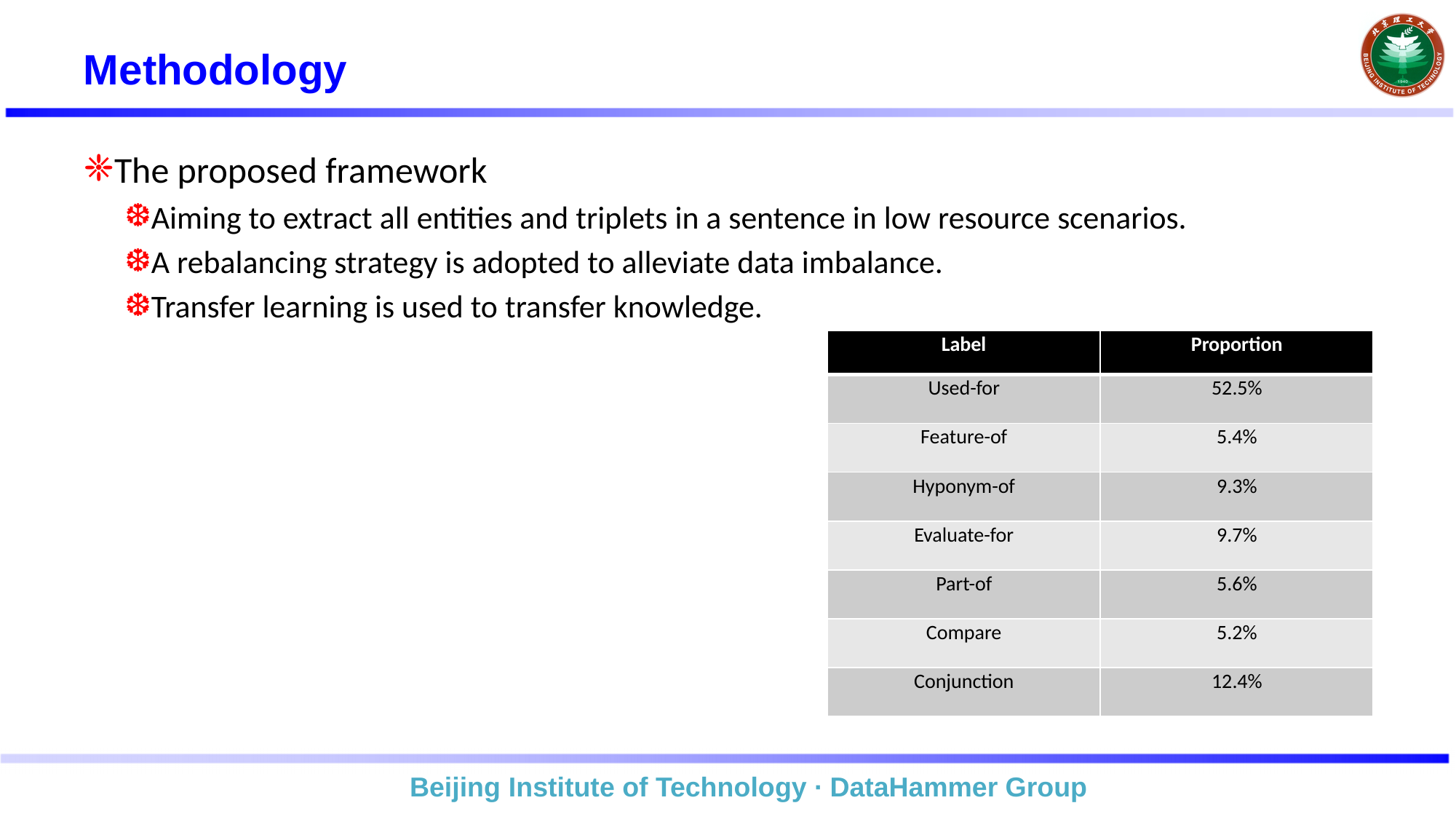

# Methodology
The proposed framework
Aiming to extract all entities and triplets in a sentence in low resource scenarios.
A rebalancing strategy is adopted to alleviate data imbalance.
Transfer learning is used to transfer knowledge.

| Label | Proportion |
| --- | --- |
| Used-for | 52.5% |
| Feature-of | 5.4% |
| Hyponym-of | 9.3% |
| Evaluate-for | 9.7% |
| Part-of | 5.6% |
| Compare | 5.2% |
| Conjunction | 12.4% |